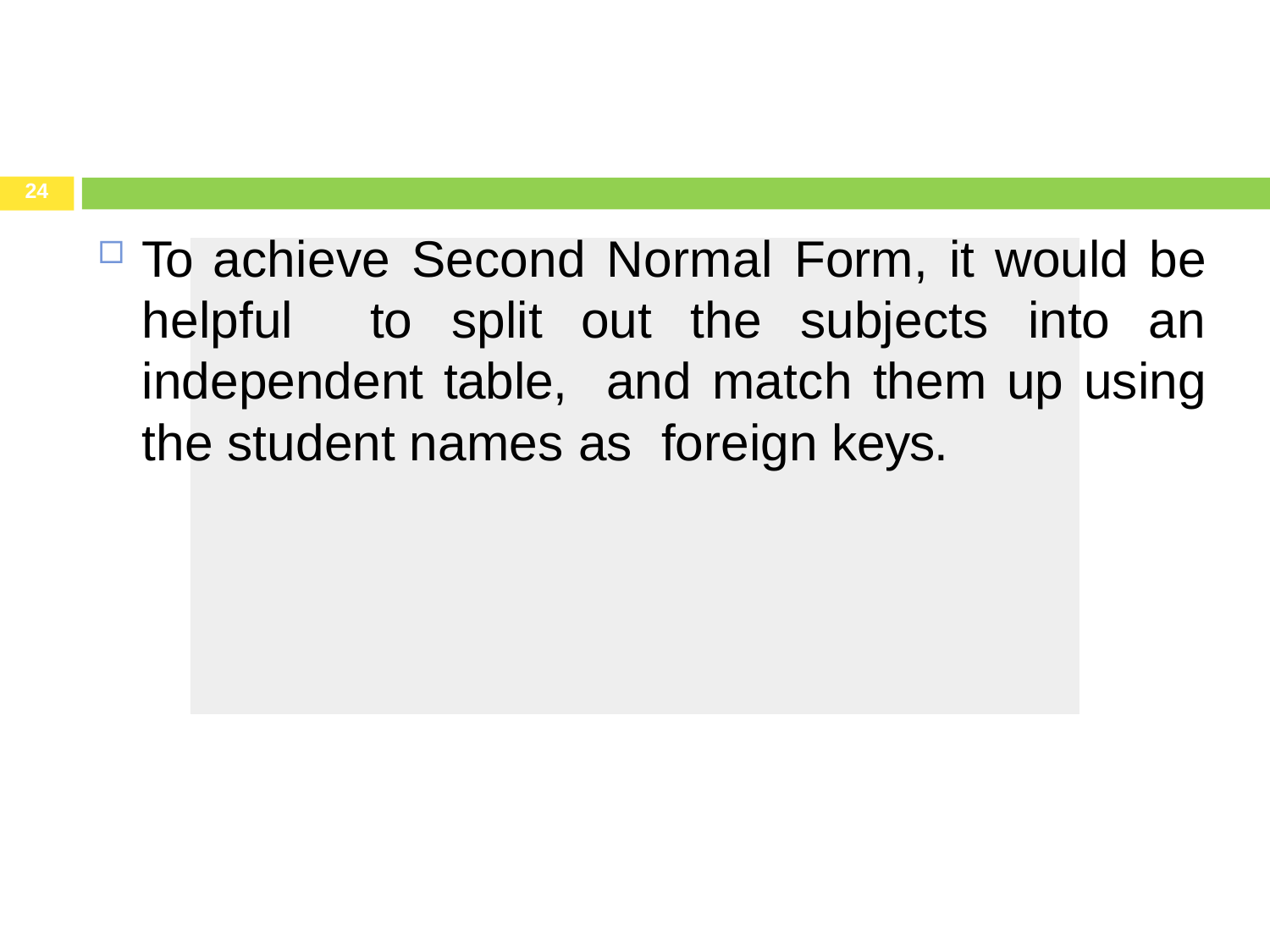

24

To achieve Second Normal Form, it would be helpful  to split out the subjects into an independent table,  and match them up using the student names as  foreign keys.